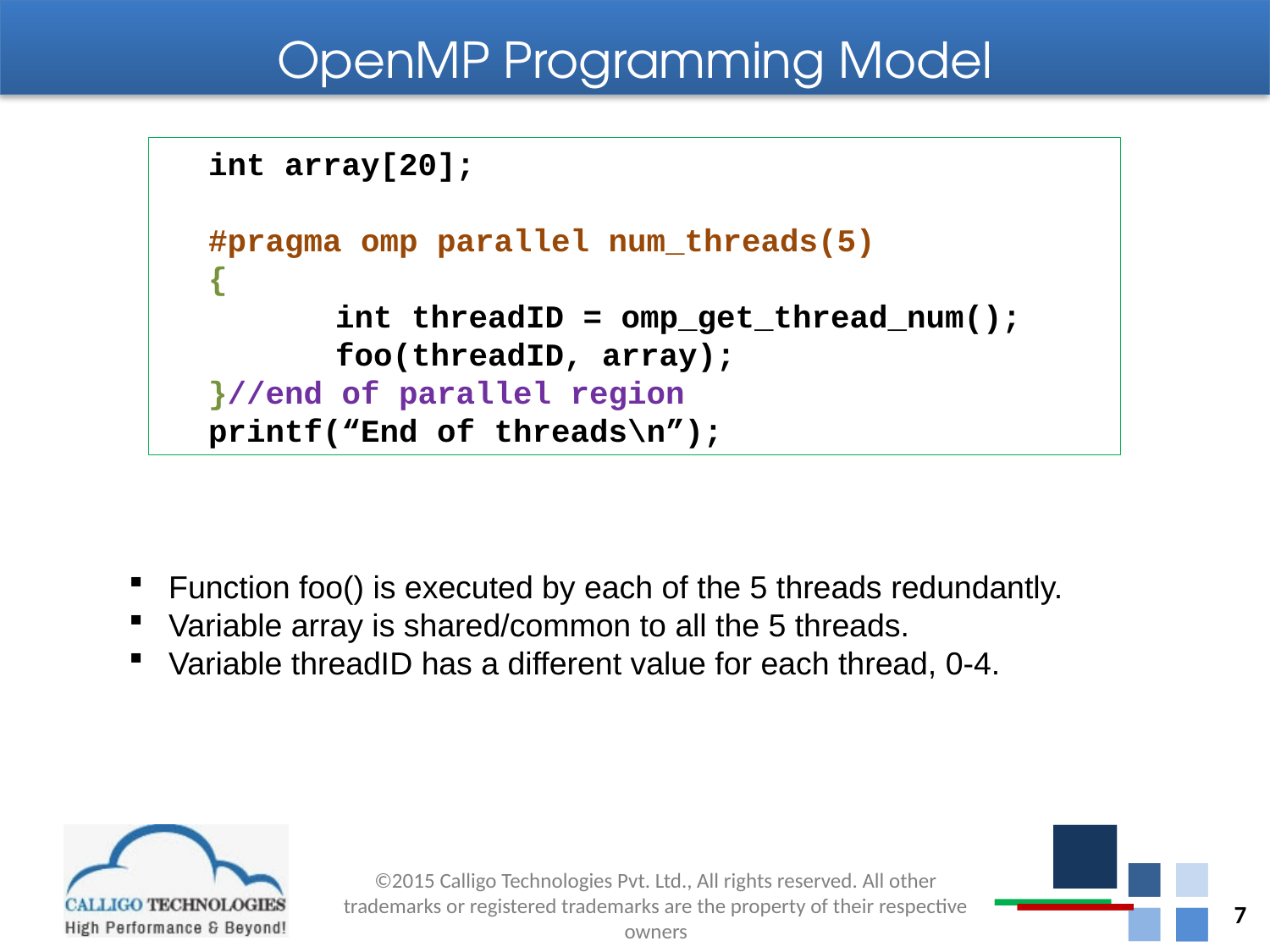

# OpenMP Programming Model
int array[20];

#pragma omp parallel num_threads(5)
{
 	int threadID = omp_get_thread_num();
 	foo(threadID, array);
}//end of parallel region
printf(“End of threads\n”);
Function foo() is executed by each of the 5 threads redundantly.
Variable array is shared/common to all the 5 threads.
Variable threadID has a different value for each thread, 0-4.
7